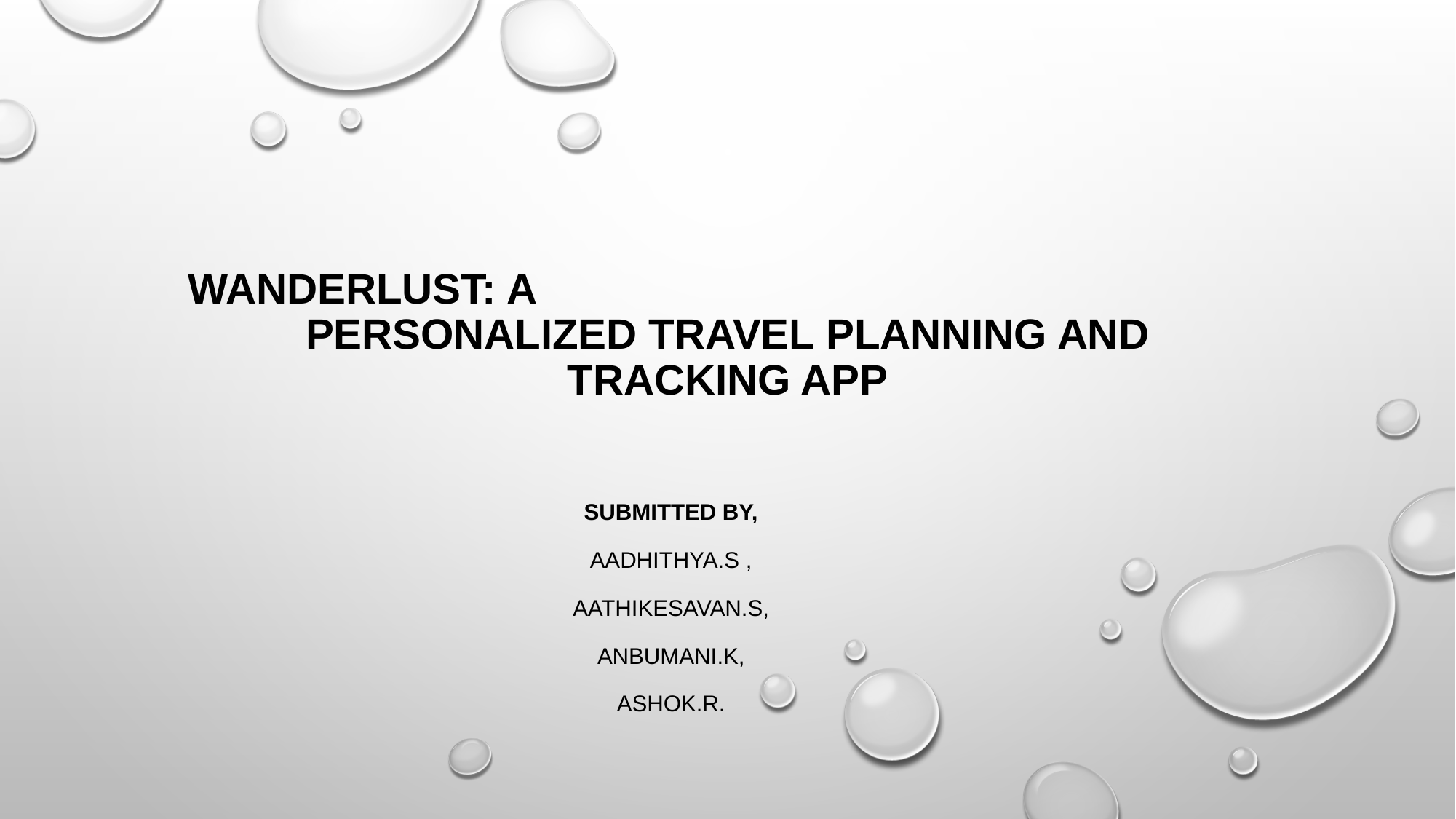

# Wanderlust: A
Personalized Travel Planning And Tracking App
Submitted by,
Aadhithya.S ,
Aathikesavan.S,
Anbumani.k,
Ashok.r.